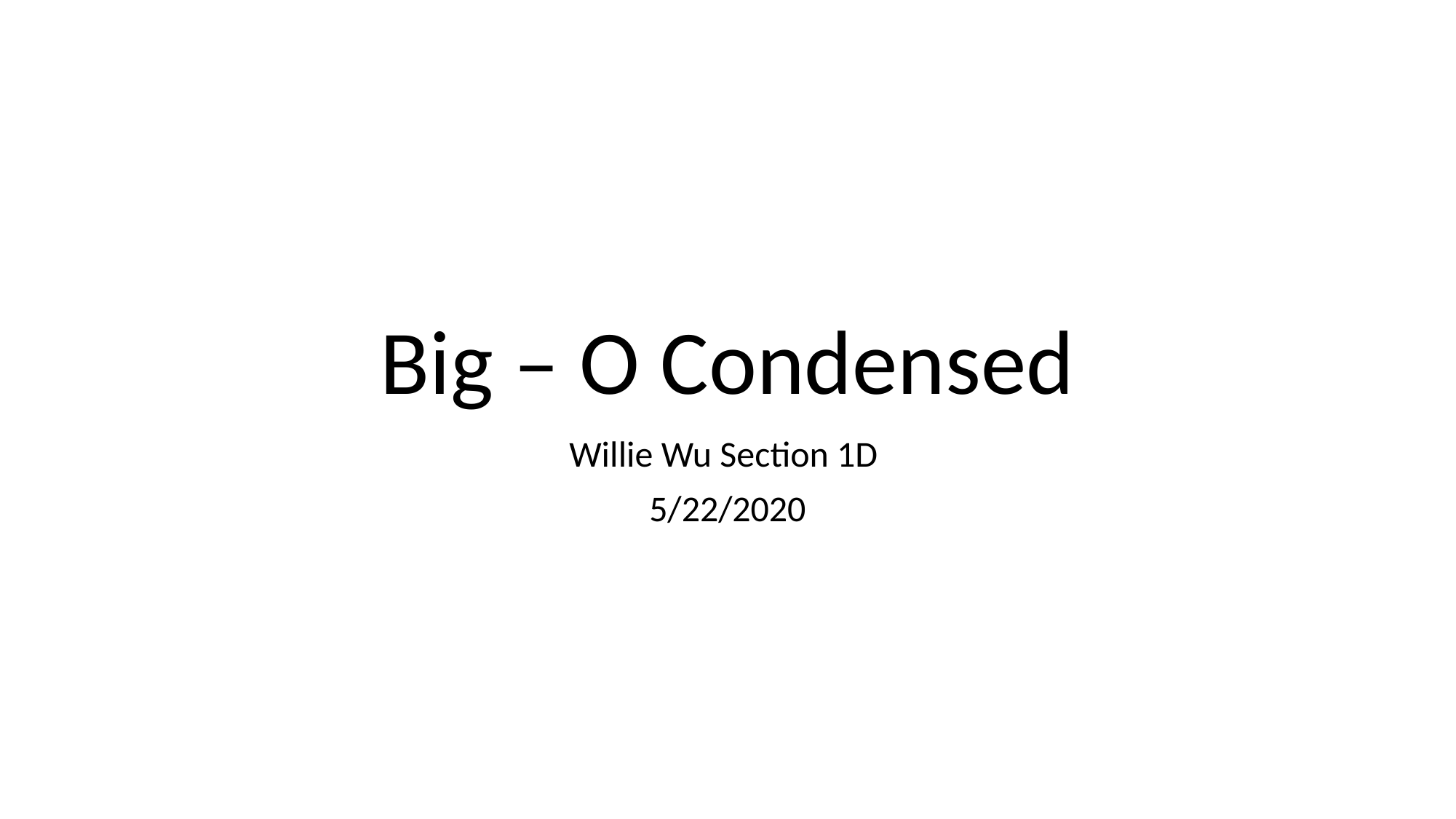

# Big – O Condensed
Willie Wu Section 1D
5/22/2020